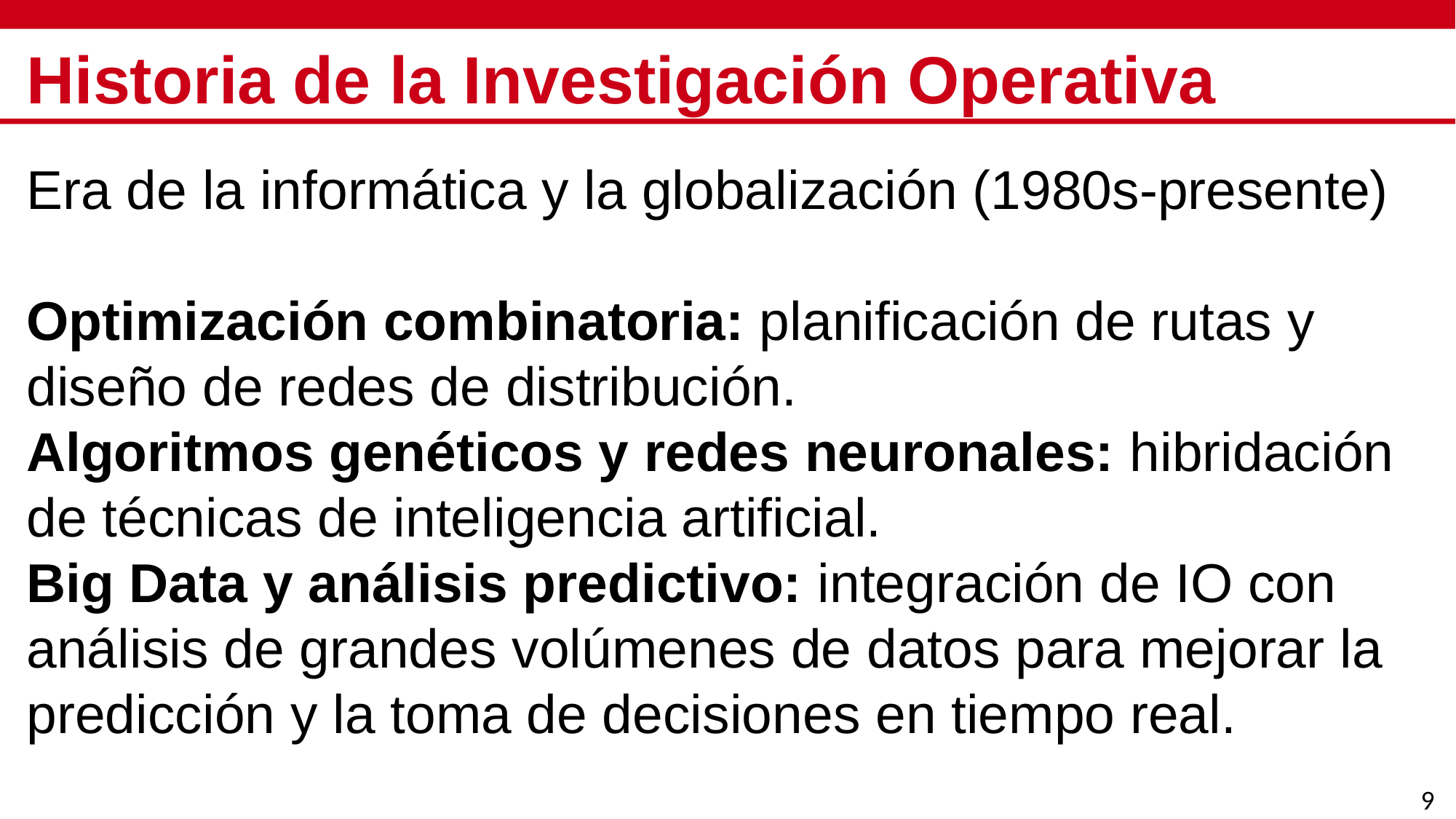

# Historia de la Investigación Operativa
Era de la informática y la globalización (1980s-presente)

Optimización combinatoria: planificación de rutas y diseño de redes de distribución.
Algoritmos genéticos y redes neuronales: hibridación de técnicas de inteligencia artificial.
Big Data y análisis predictivo: integración de IO con análisis de grandes volúmenes de datos para mejorar la predicción y la toma de decisiones en tiempo real.
9